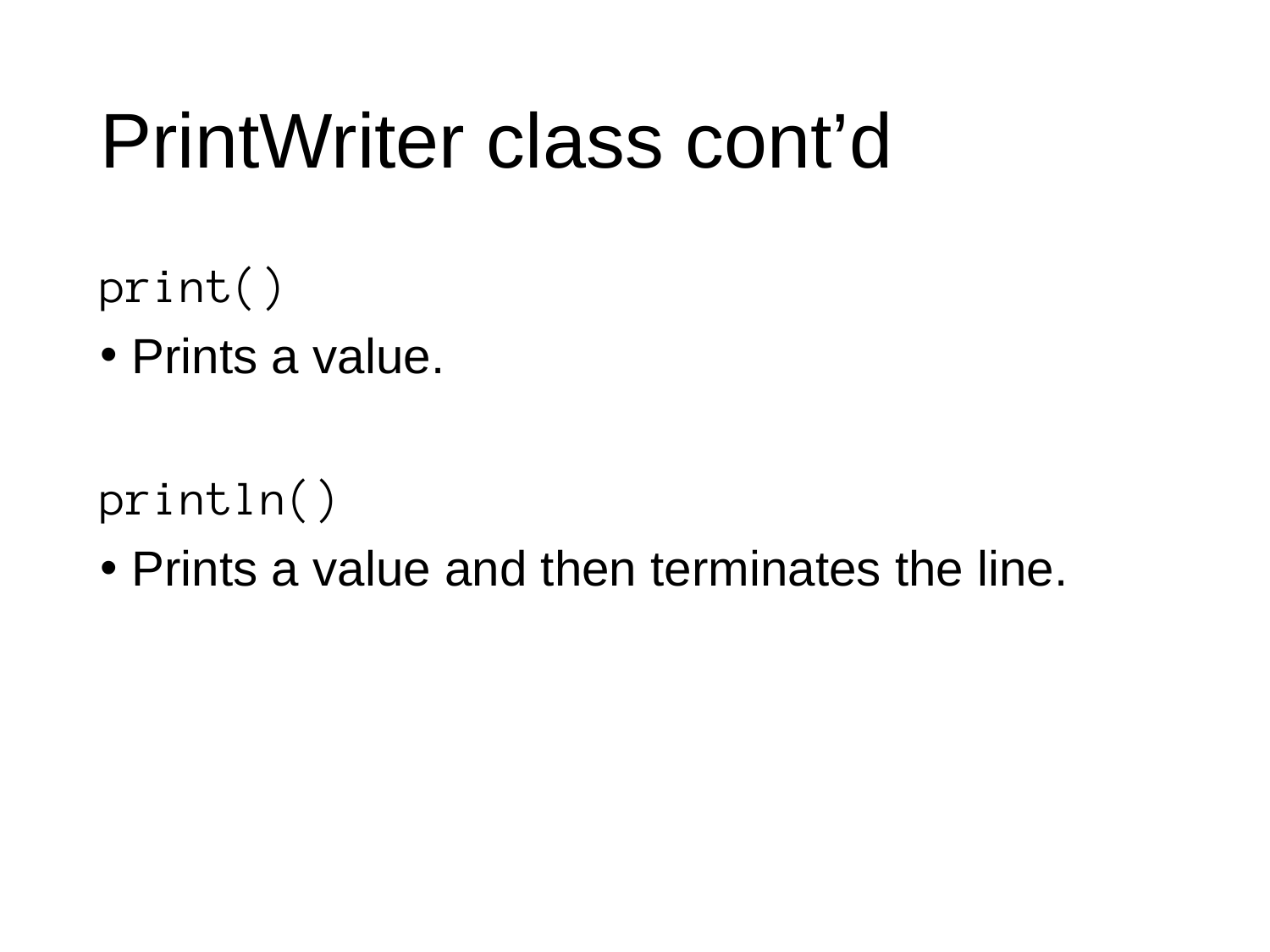

# PrintWriter class cont’d
print()
Prints a value.

println()
Prints a value and then terminates the line.